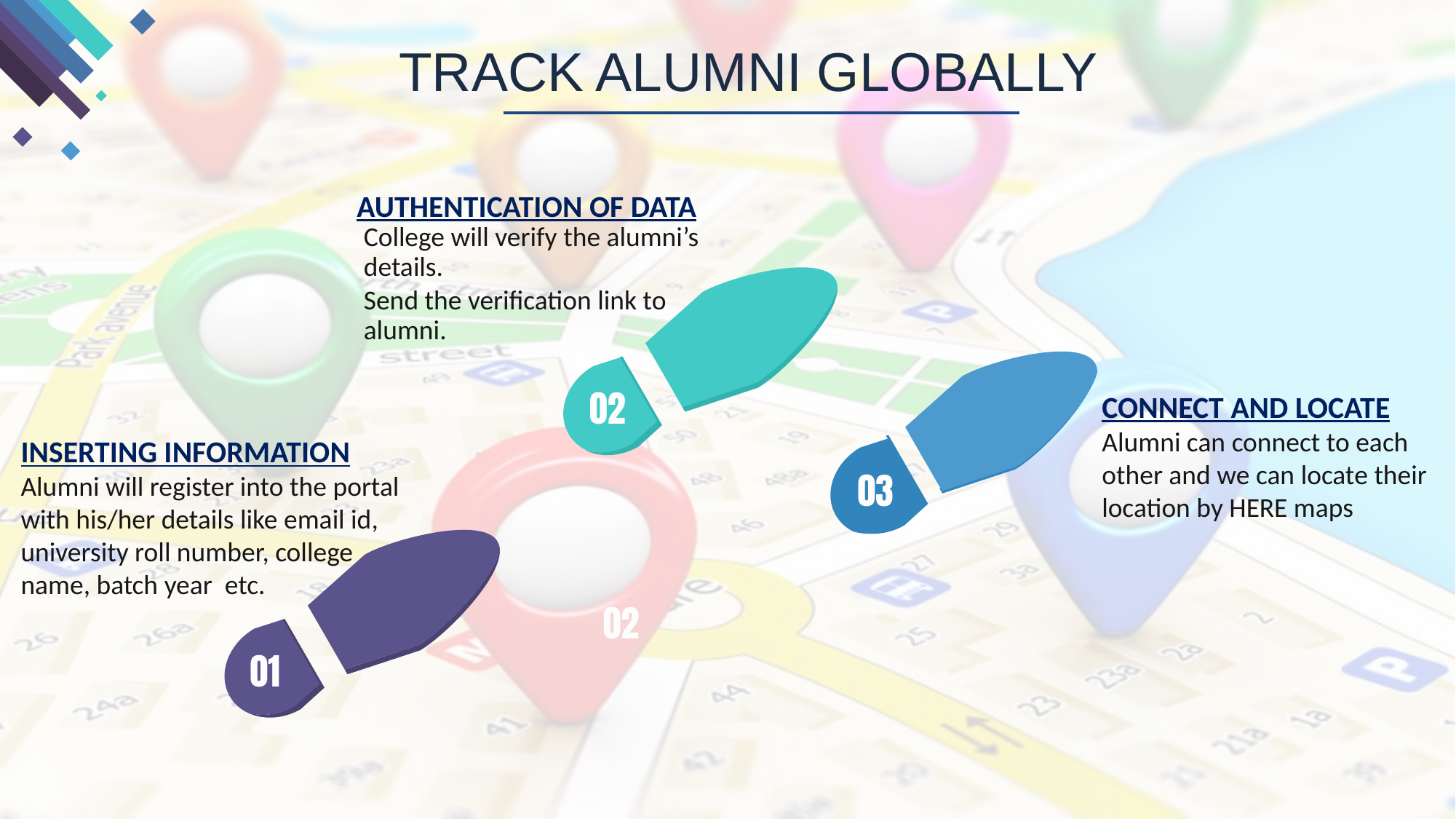

TRACK ALUMNI GLOBALLY
AUTHENTICATION OF DATA
College will verify the alumni’s details.
Send the verification link to alumni.

02
CONNECT AND LOCATE
Alumni can connect to each other and we can locate their location by HERE maps

INSERTING INFORMATION
Alumni will register into the portal with his/her details like email id, university roll number, college name, batch year  etc.

03

02

01